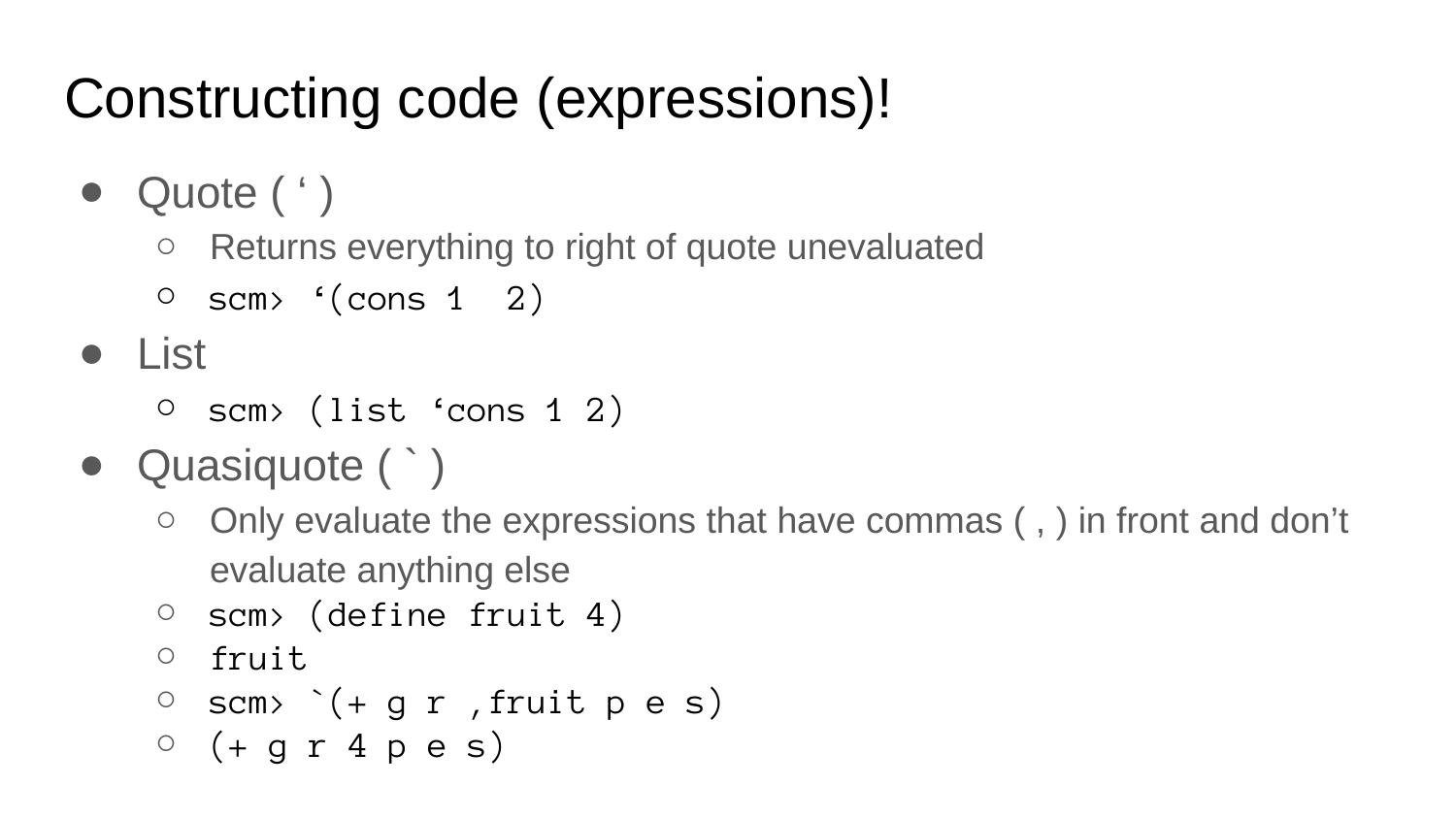

# Constructing code (expressions)!
Quote ( ‘ )
Returns everything to right of quote unevaluated
scm> ‘(cons 1  2)
List
scm> (list ‘cons 1 2)
Quasiquote ( ` )
Only evaluate the expressions that have commas ( , ) in front and don’t evaluate anything else
scm> (define fruit 4)
fruit
scm> `(+ g r ,fruit p e s)
(+ g r 4 p e s)